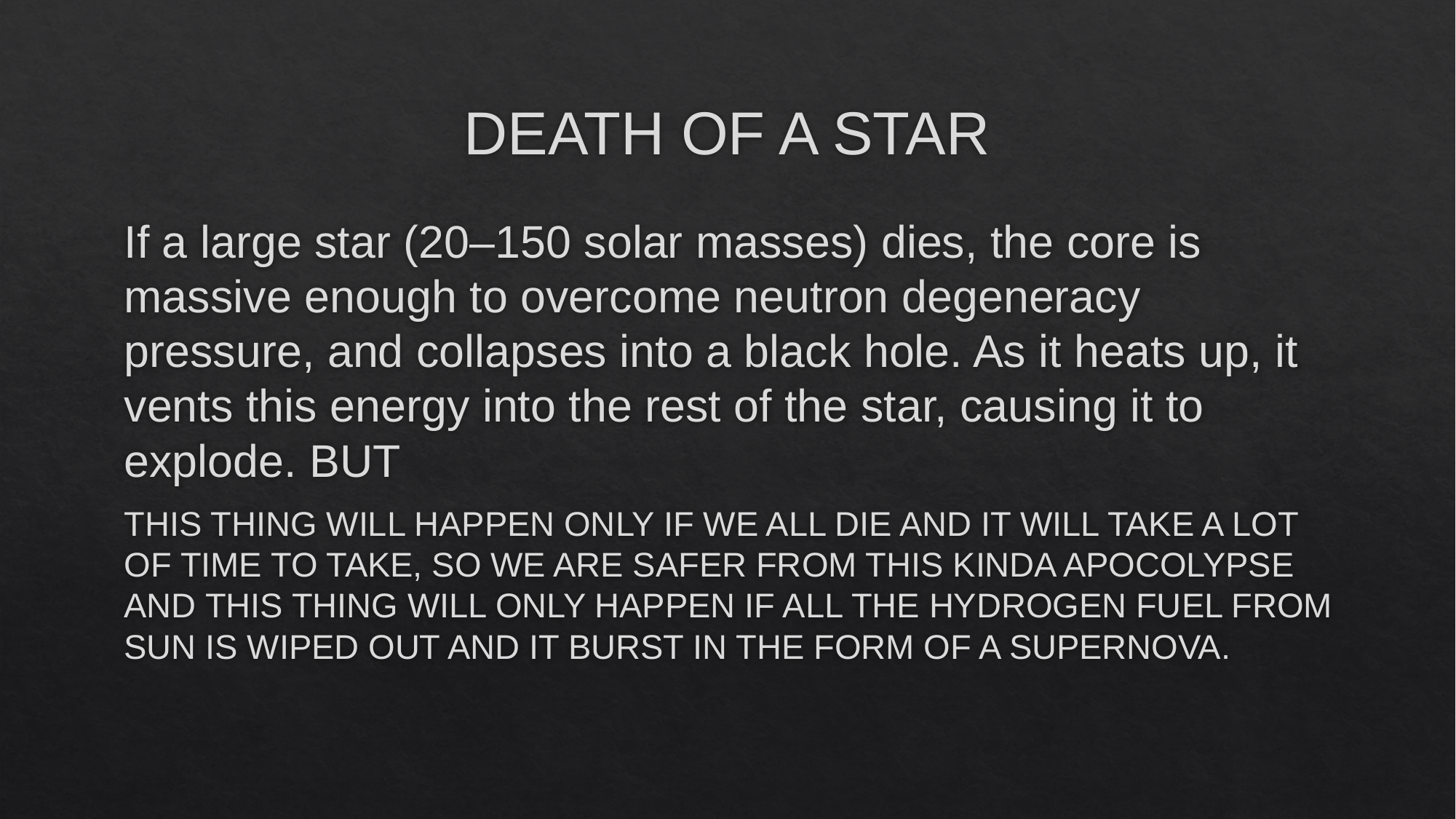

# DEATH OF A STAR
If a large star (20–150 solar masses) dies, the core is massive enough to overcome neutron degeneracy pressure, and collapses into a black hole. As it heats up, it vents this energy into the rest of the star, causing it to explode. BUT
THIS THING WILL HAPPEN ONLY IF WE ALL DIE AND IT WILL TAKE A LOT OF TIME TO TAKE, SO WE ARE SAFER FROM THIS KINDA APOCOLYPSE AND THIS THING WILL ONLY HAPPEN IF ALL THE HYDROGEN FUEL FROM SUN IS WIPED OUT AND IT BURST IN THE FORM OF A SUPERNOVA.